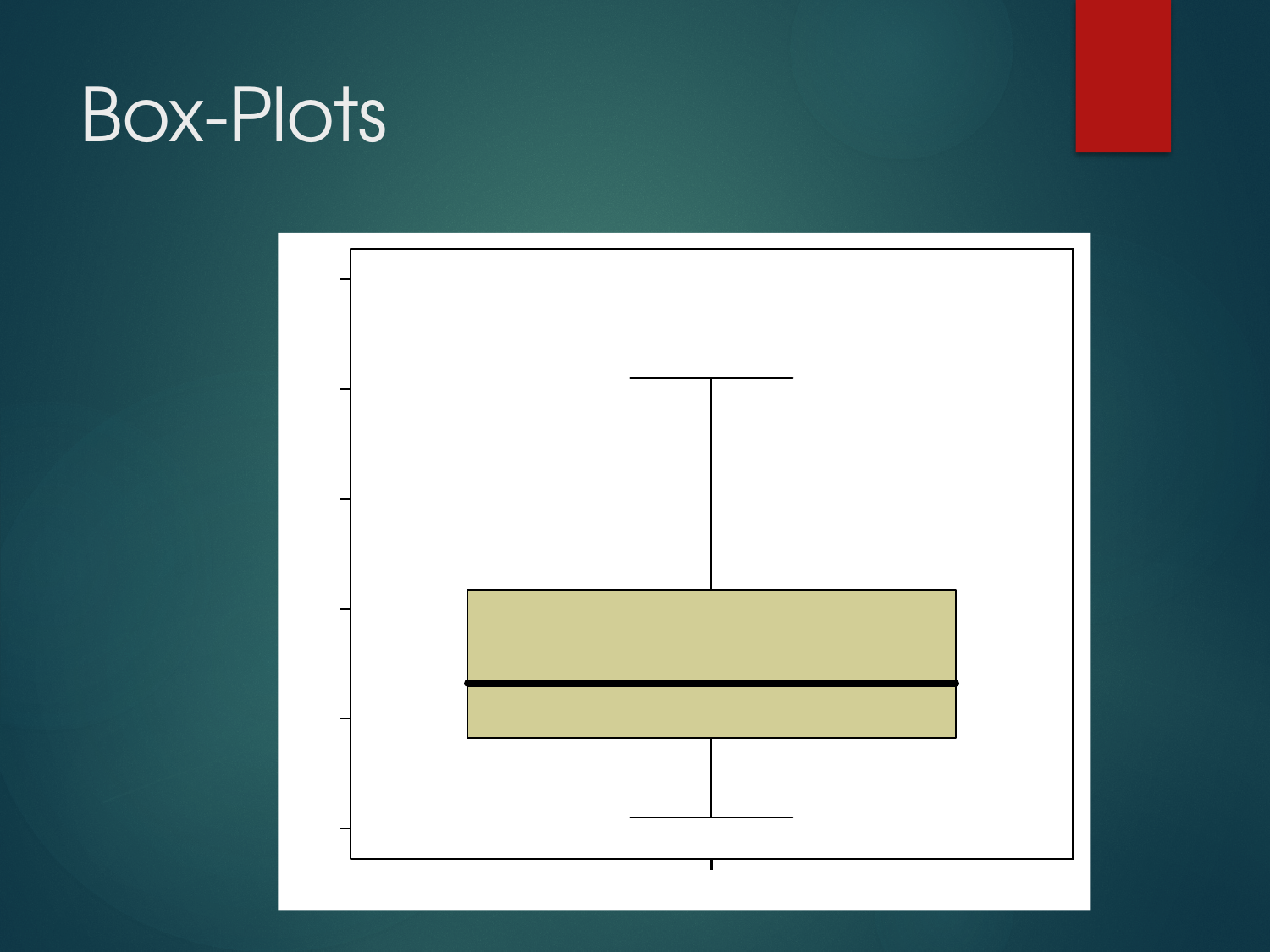

# Box-Plots

180.00
IQR = 27; There
is no outlier.
162

160.00
140.00
123.5

106.5
120.00
M=110.5
96.5
100.00
82
80.00
IQ